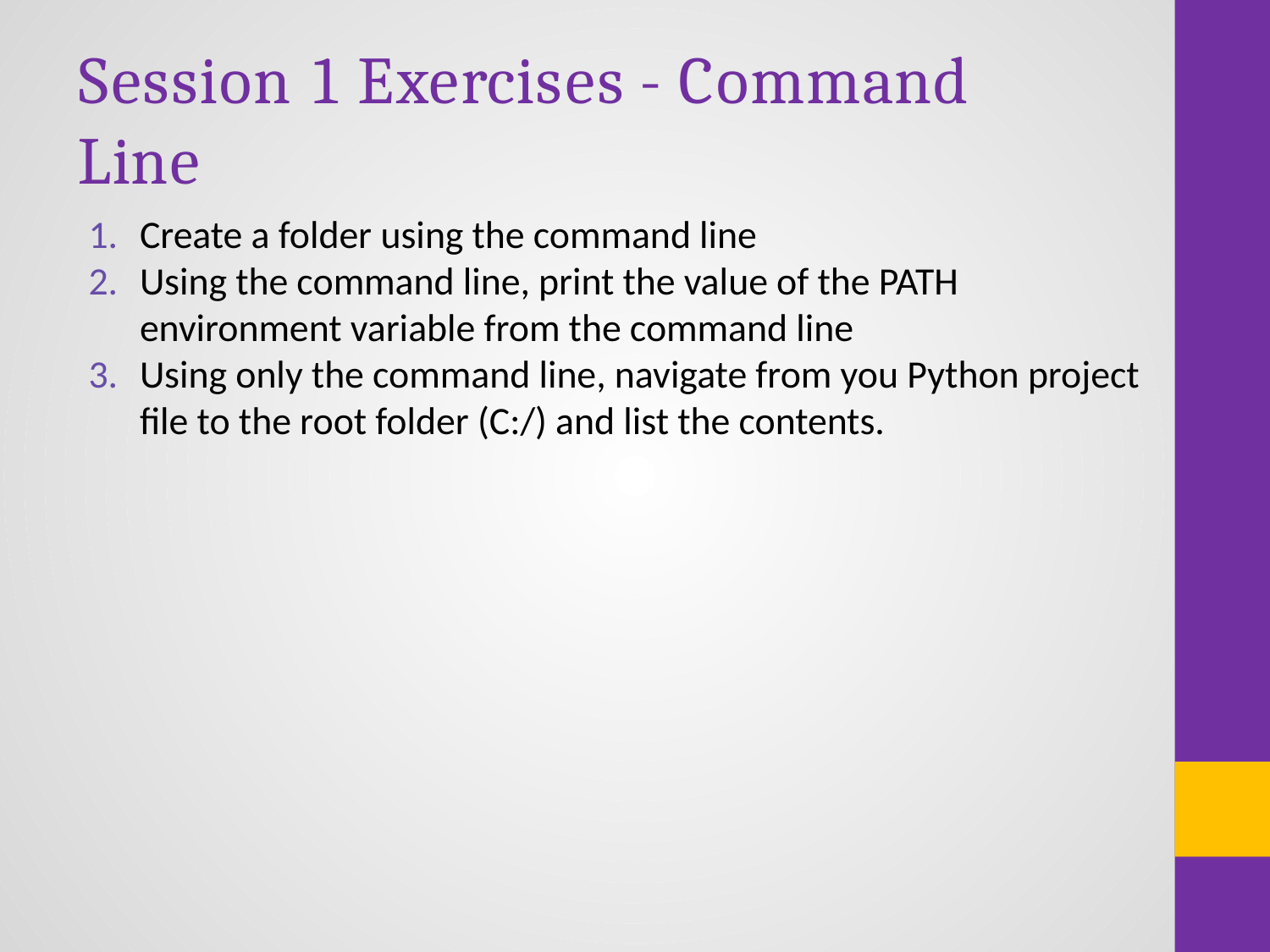

# Session 1 Exercises - Command Line
Create a folder using the command line
Using the command line, print the value of the PATH environment variable from the command line
Using only the command line, navigate from you Python project file to the root folder (C:/) and list the contents.